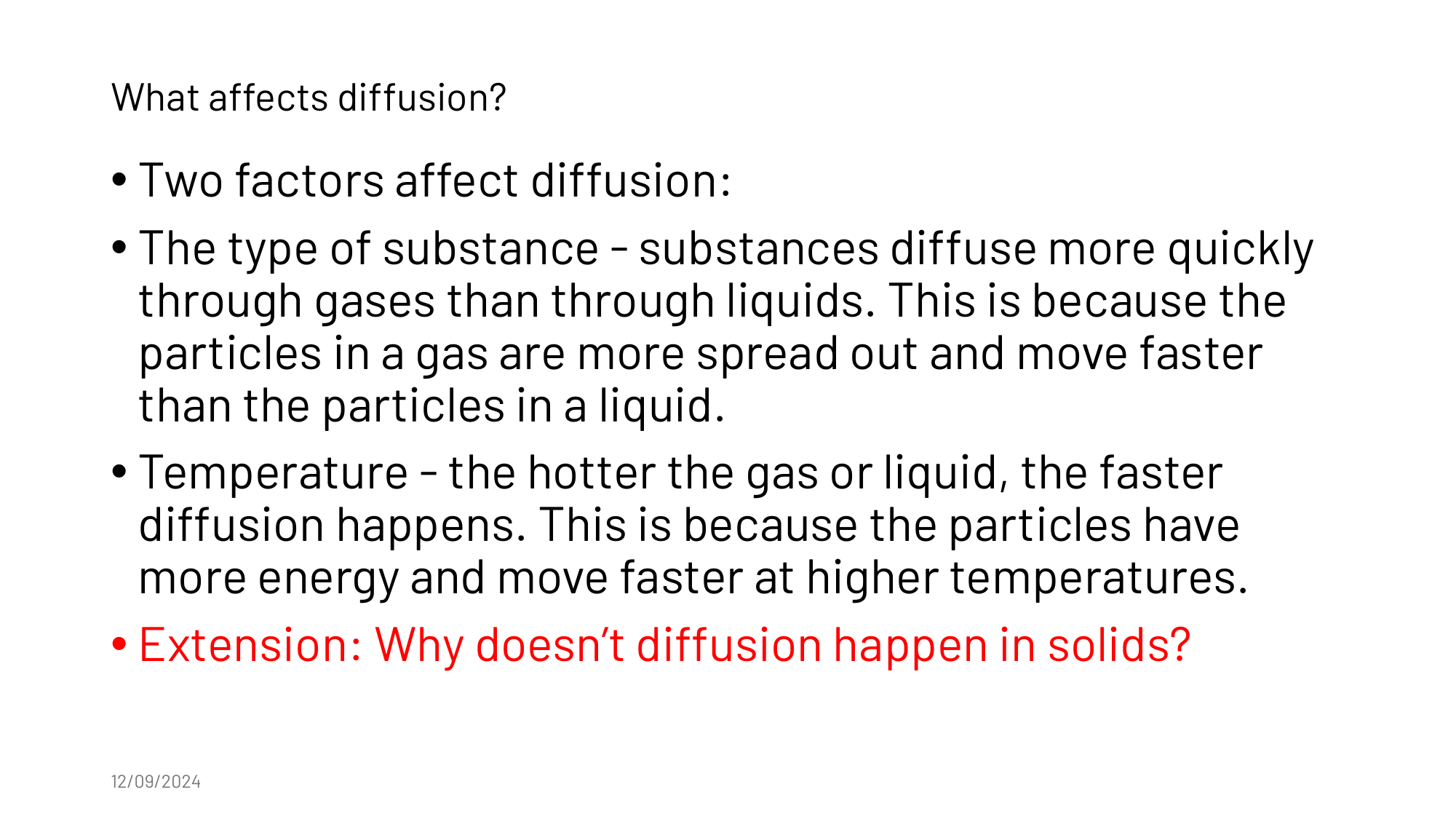

# What affects diffusion?
Two factors affect diffusion:
The type of substance - substances diffuse more quickly through gases than through liquids. This is because the particles in a gas are more spread out and move faster than the particles in a liquid.
Temperature - the hotter the gas or liquid, the faster diffusion happens. This is because the particles have more energy and move faster at higher temperatures.
Extension: Why doesn’t diffusion happen in solids?
12/09/2024